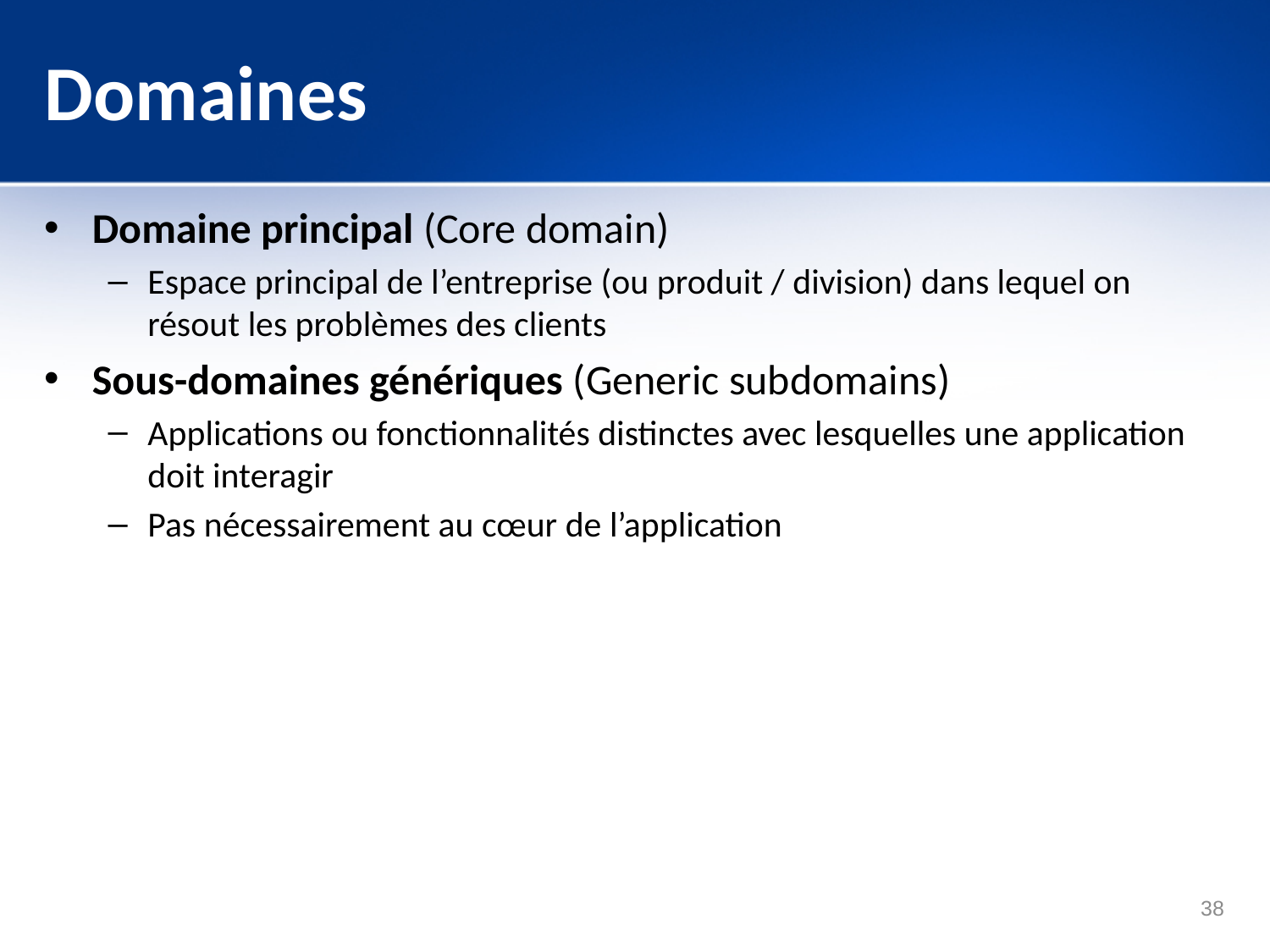

# Domaines
Domaine principal (Core domain)
Espace principal de l’entreprise (ou produit / division) dans lequel on résout les problèmes des clients
Sous-domaines génériques (Generic subdomains)
Applications ou fonctionnalités distinctes avec lesquelles une application doit interagir
Pas nécessairement au cœur de l’application
38